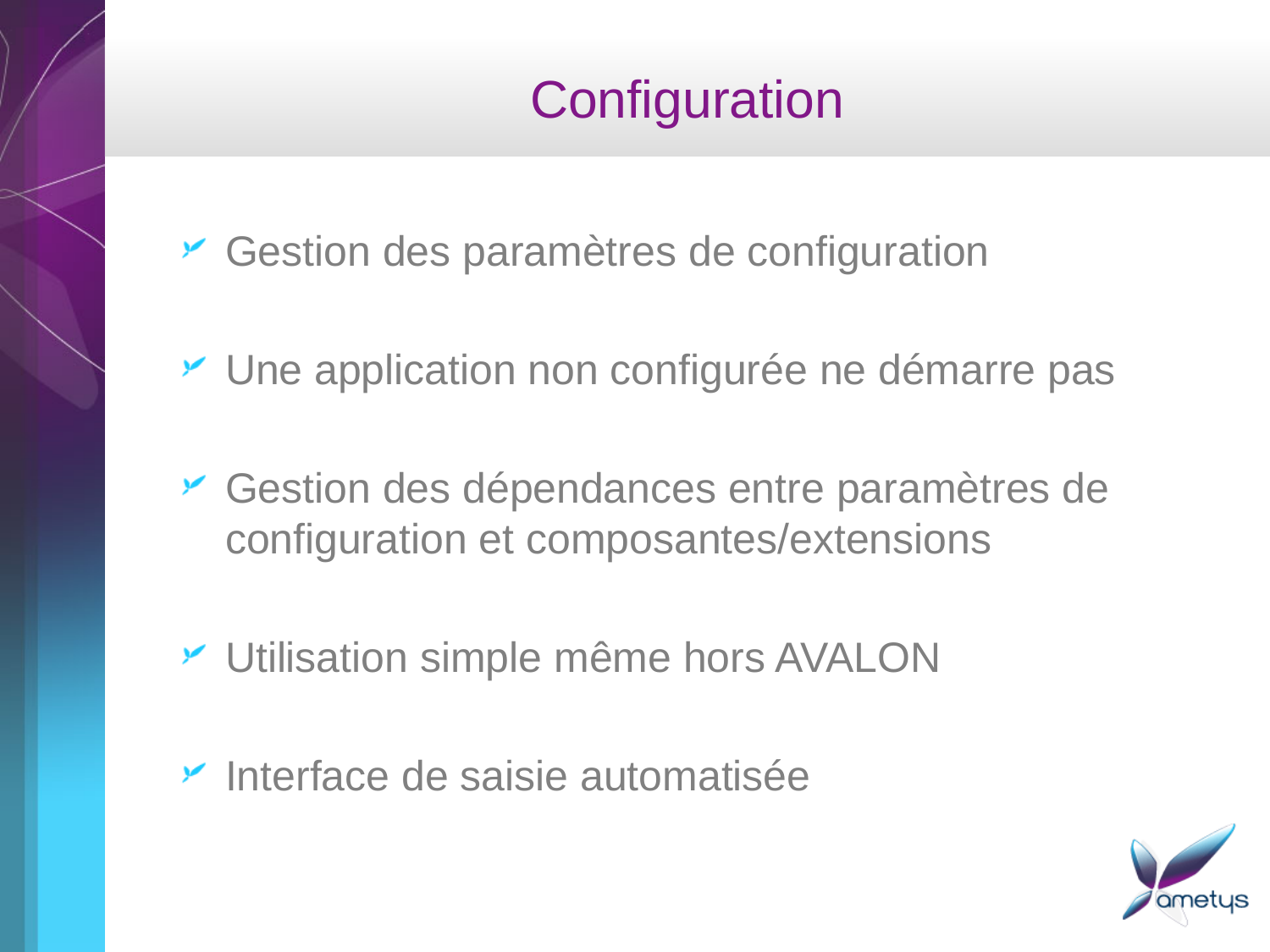

# Configuration
Gestion des paramètres de configuration

Une application non configurée ne démarre pas

Gestion des dépendances entre paramètres de configuration et composantes/extensions

Utilisation simple même hors AVALON

Interface de saisie automatisée